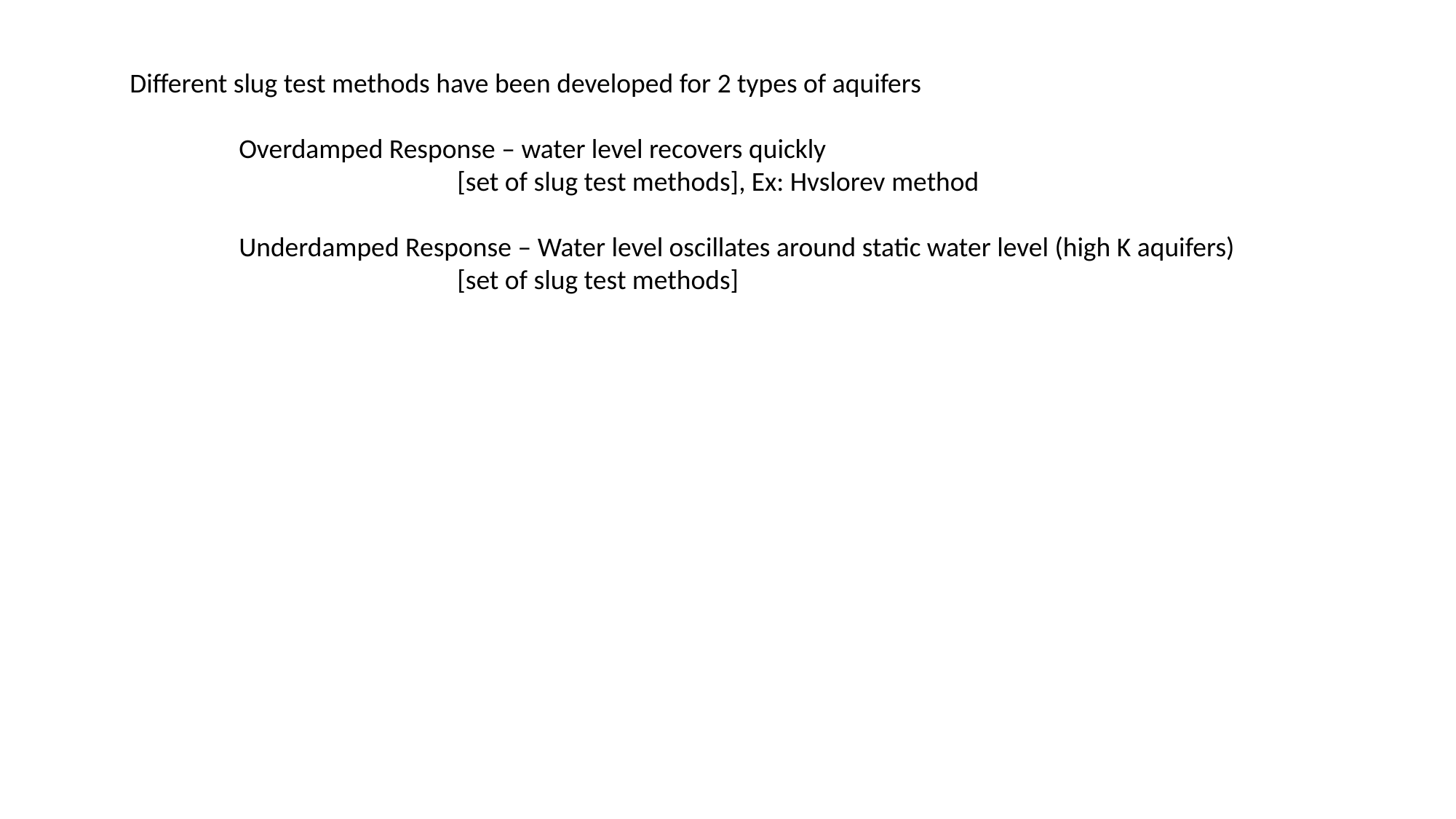

Different slug test methods have been developed for 2 types of aquifers

	Overdamped Response – water level recovers quickly
			[set of slug test methods], Ex: Hvslorev method

	Underdamped Response – Water level oscillates around static water level (high K aquifers)
			[set of slug test methods]